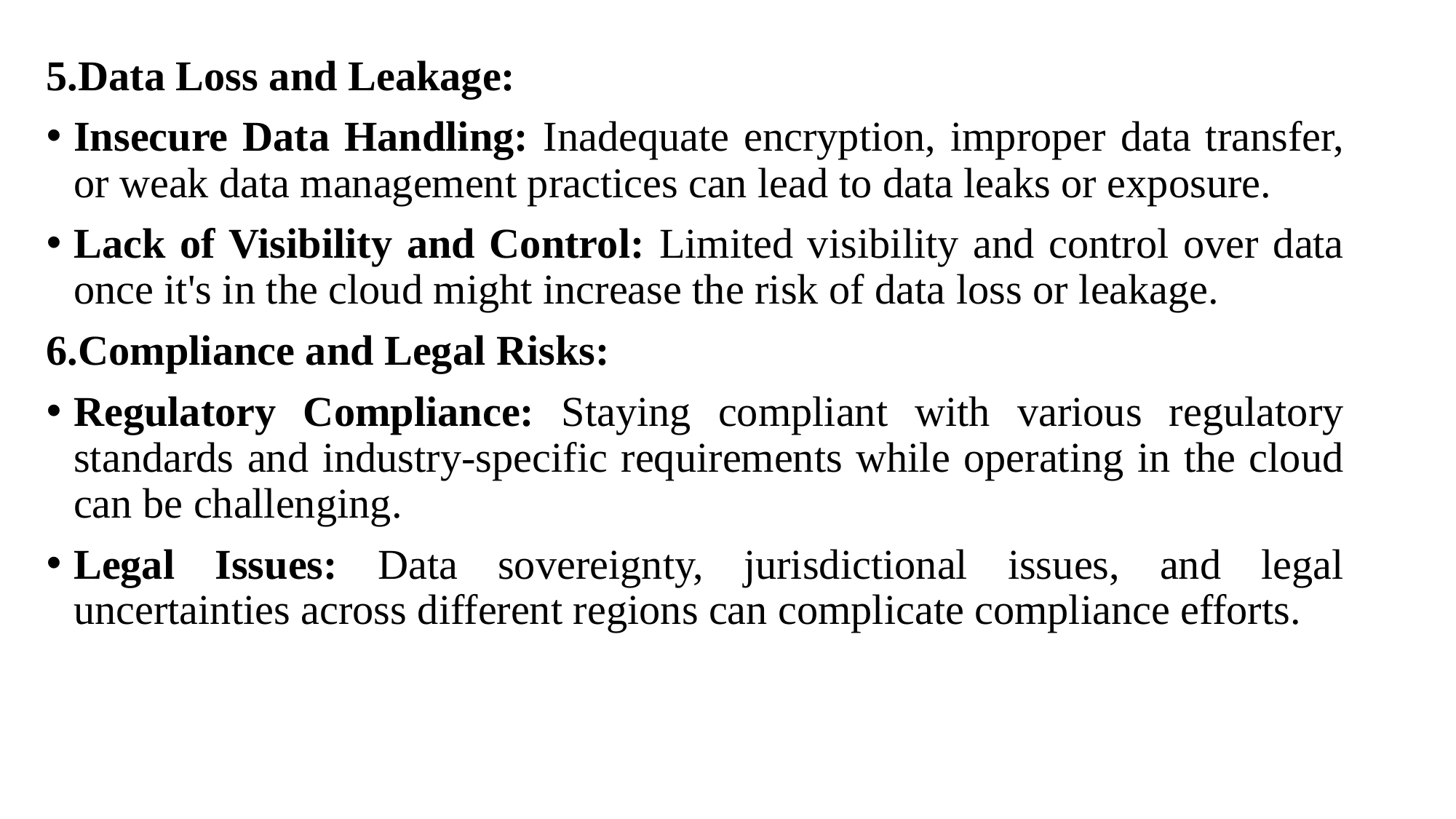

5.Data Loss and Leakage:
Insecure Data Handling: Inadequate encryption, improper data transfer, or weak data management practices can lead to data leaks or exposure.
Lack of Visibility and Control: Limited visibility and control over data once it's in the cloud might increase the risk of data loss or leakage.
6.Compliance and Legal Risks:
Regulatory Compliance: Staying compliant with various regulatory standards and industry-specific requirements while operating in the cloud can be challenging.
Legal Issues: Data sovereignty, jurisdictional issues, and legal uncertainties across different regions can complicate compliance efforts.